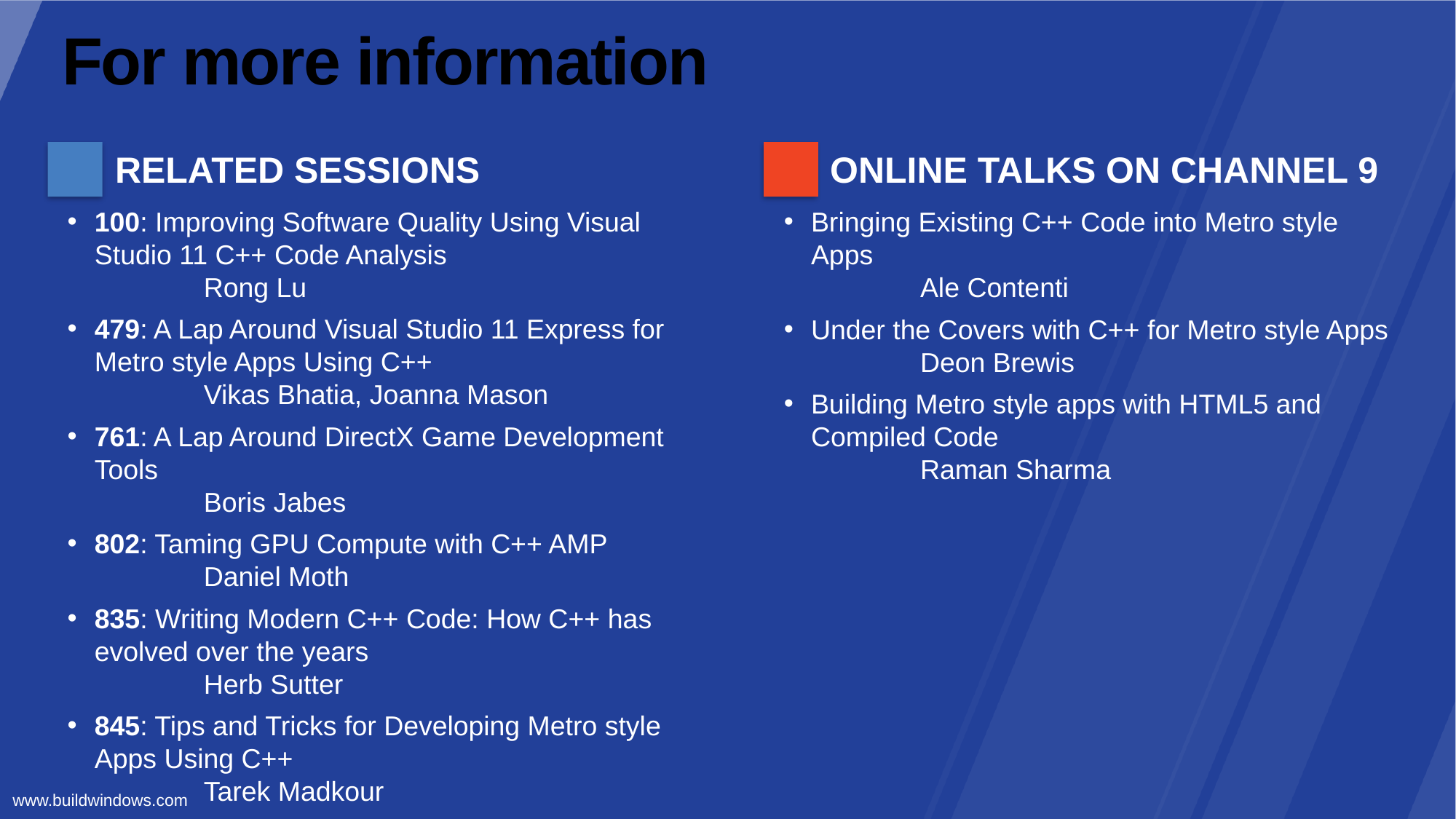

# For more information
RELATED SESSIONS
ONLINE TALKS ON CHANNEL 9

100: Improving Software Quality Using Visual Studio 11 C++ Code Analysis
	Rong Lu
479: A Lap Around Visual Studio 11 Express for Metro style Apps Using C++
	Vikas Bhatia, Joanna Mason
761: A Lap Around DirectX Game Development Tools
	Boris Jabes
802: Taming GPU Compute with C++ AMP
	Daniel Moth
835: Writing Modern C++ Code: How C++ has evolved over the years
	Herb Sutter
845: Tips and Tricks for Developing Metro style Apps Using C++
	Tarek Madkour

Bringing Existing C++ Code into Metro style Apps
	Ale Contenti
Under the Covers with C++ for Metro style Apps
	Deon Brewis
Building Metro style apps with HTML5 and Compiled Code
	Raman Sharma